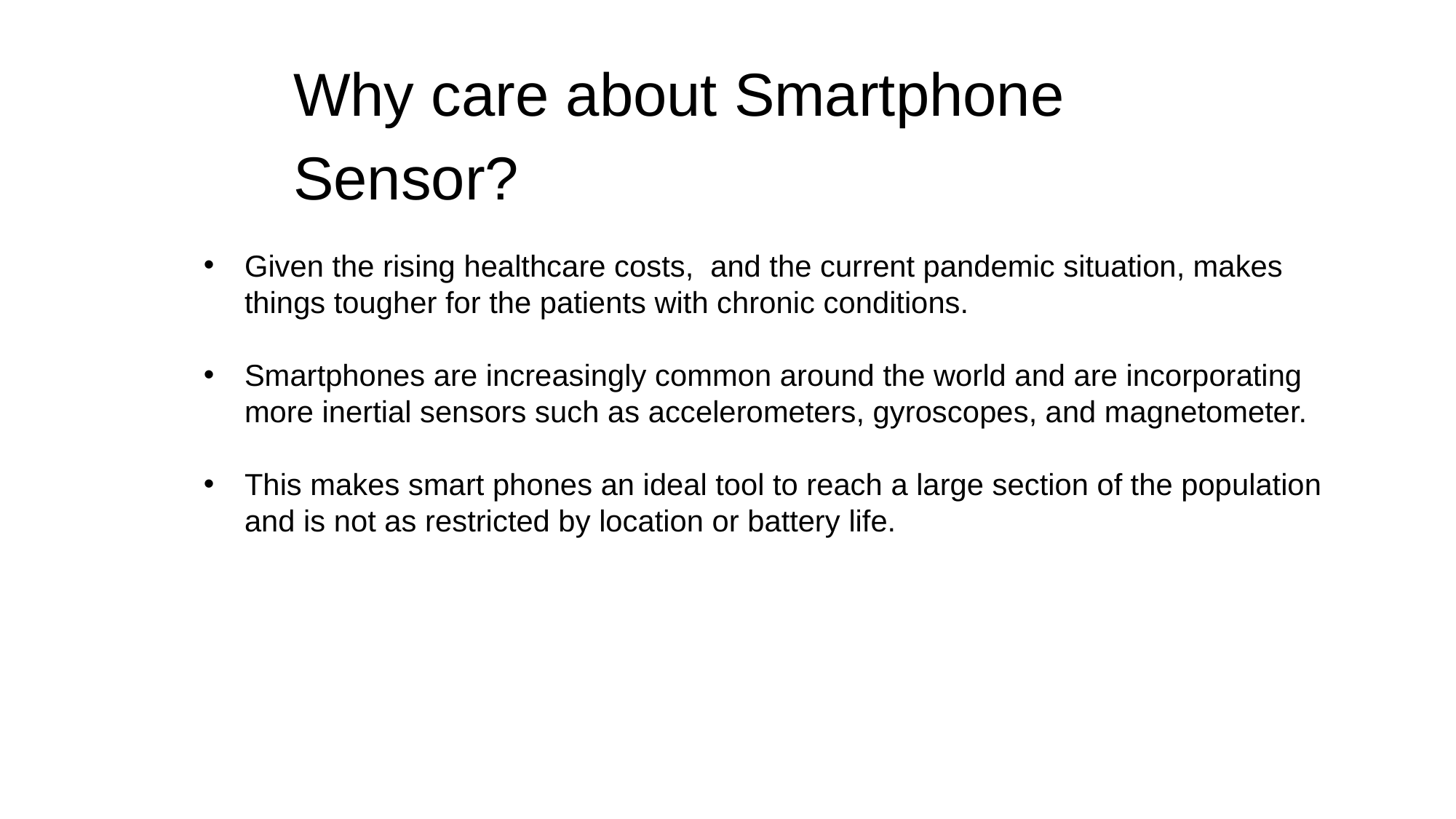

Why care about Smartphone Sensor?

Given the rising healthcare costs,  and the current pandemic situation, makes things tougher for the patients with chronic conditions.

Smartphones are increasingly common around the world and are incorporating more inertial sensors such as accelerometers, gyroscopes, and magnetometer.

This makes smart phones an ideal tool to reach a large section of the population and is not as restricted by location or battery life.